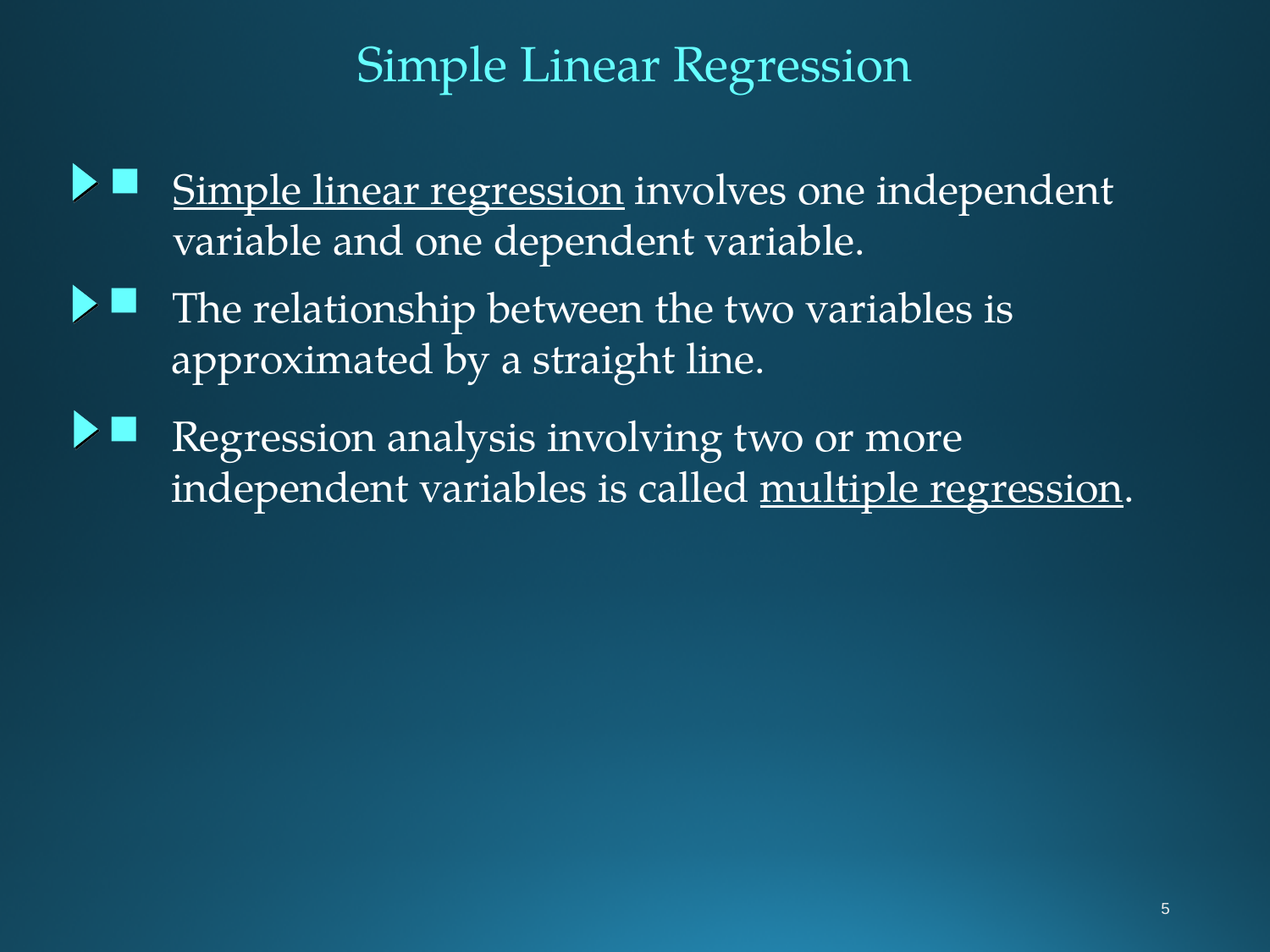

Simple Linear Regression
   Simple linear regression involves one independent
      variable and one dependent variable.

   The relationship between the two variables is
      approximated by a straight line.

   Regression analysis involving two or more
      independent variables is called multiple regression.

5